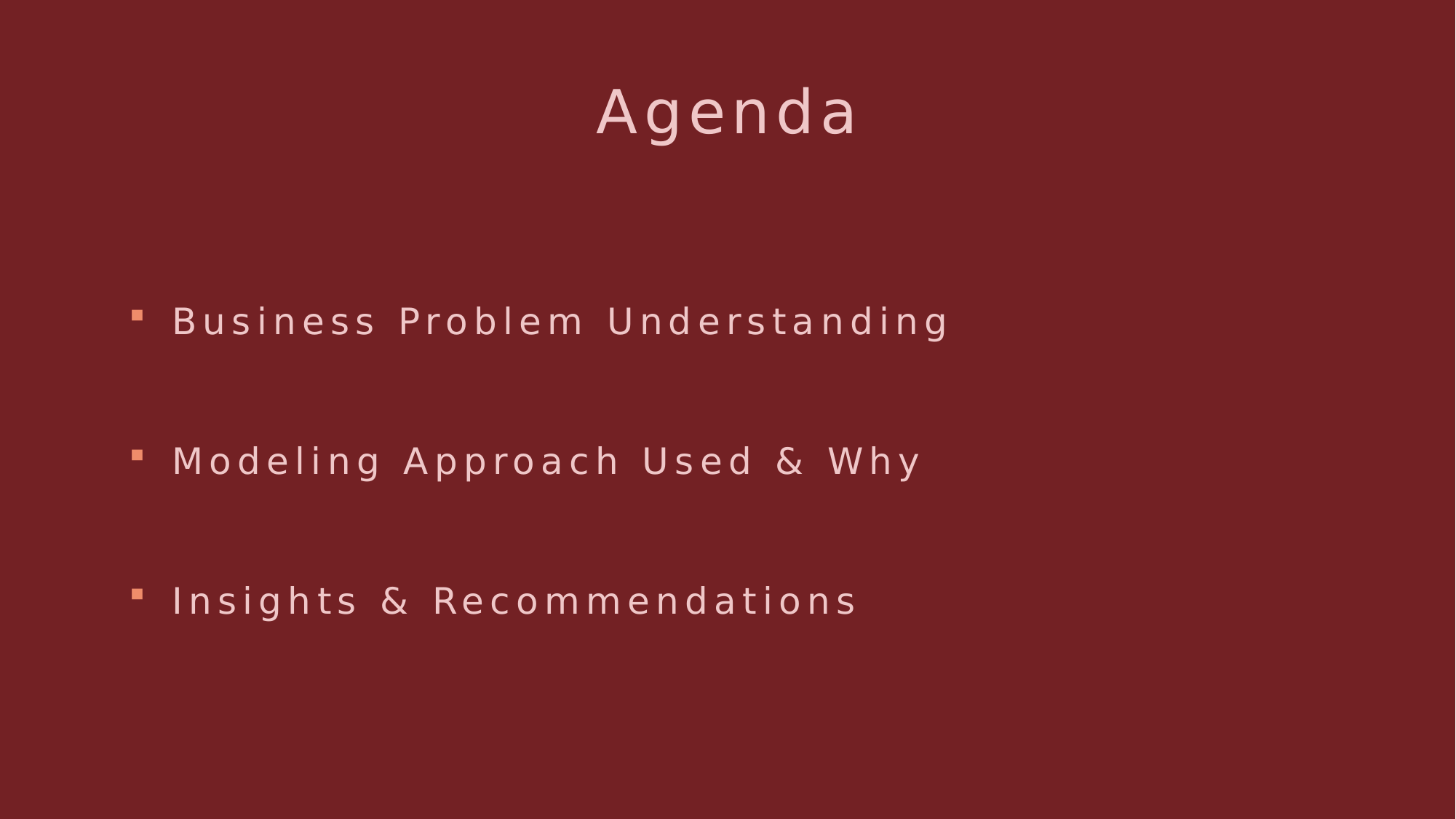

# Agenda

Business Problem Understanding

Modeling Approach Used & Why

Insights & Recommendations